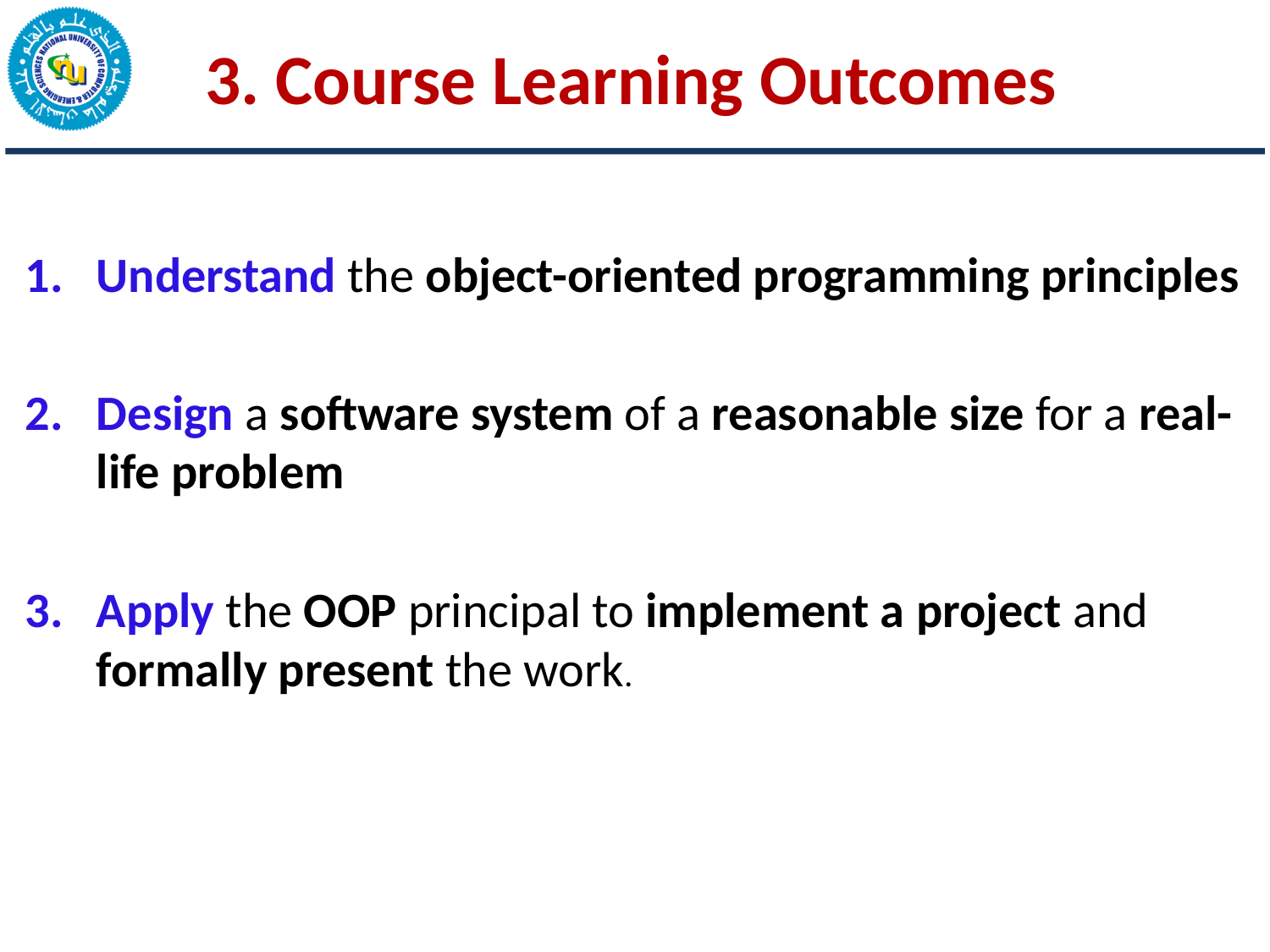

# 3. Course Learning Outcomes

Understand the object-oriented programming principles

Design a software system of a reasonable size for a real-life problem

Apply the OOP principal to implement a project and formally present the work.